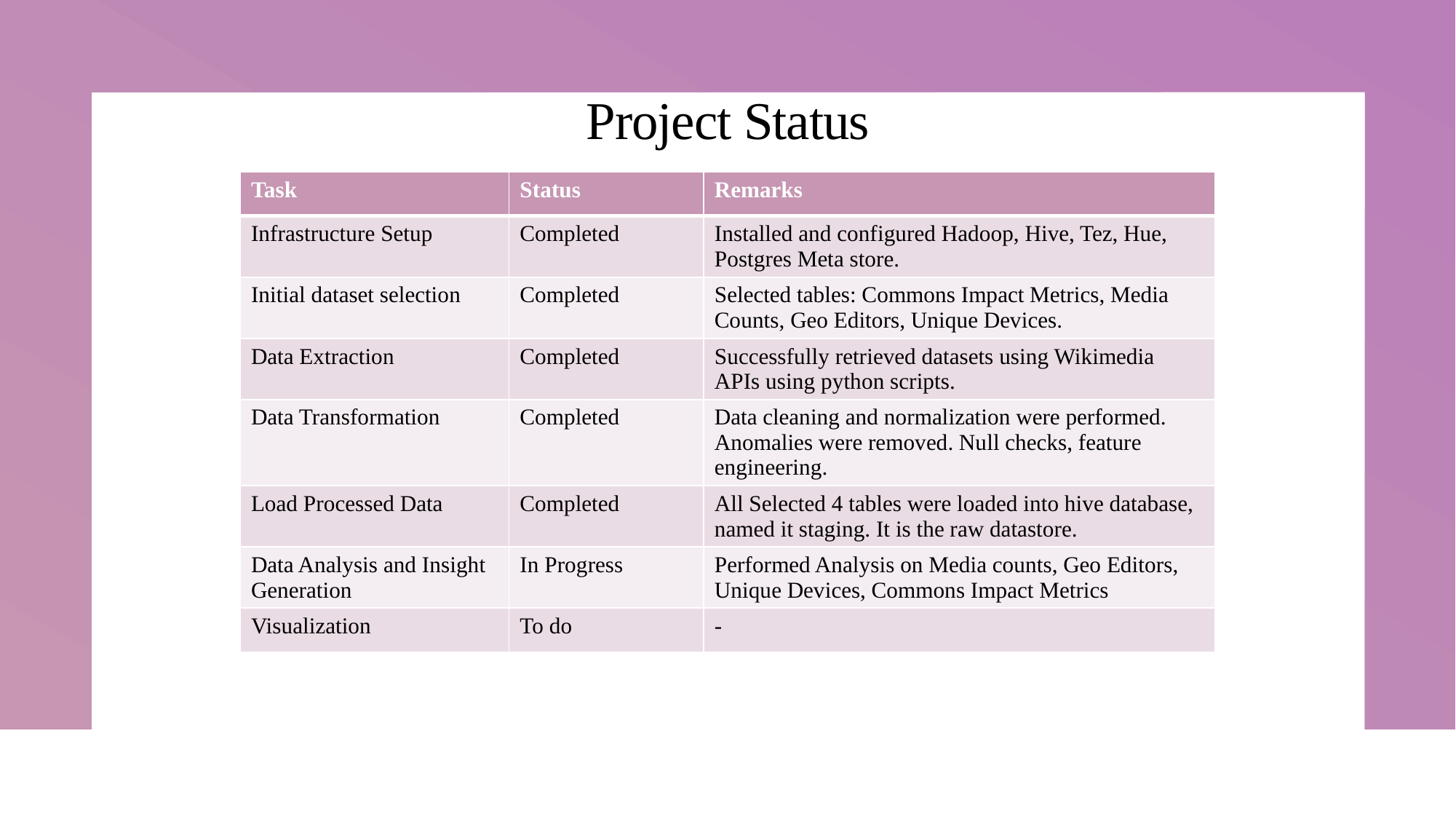

# Project Status
| Task | Status | Remarks |
| --- | --- | --- |
| Infrastructure Setup | Completed | Installed and configured Hadoop, Hive, Tez, Hue, Postgres Meta store. |
| Initial dataset selection | Completed | Selected tables: Commons Impact Metrics, Media Counts, Geo Editors, Unique Devices. |
| Data Extraction | Completed | Successfully retrieved datasets using Wikimedia APIs using python scripts. |
| Data Transformation | Completed | Data cleaning and normalization were performed. Anomalies were removed. Null checks, feature engineering. |
| Load Processed Data | Completed | All Selected 4 tables were loaded into hive database, named it staging. It is the raw datastore. |
| Data Analysis and Insight Generation | In Progress | Performed Analysis on Media counts, Geo Editors, Unique Devices, Commons Impact Metrics |
| Visualization | To do | - |